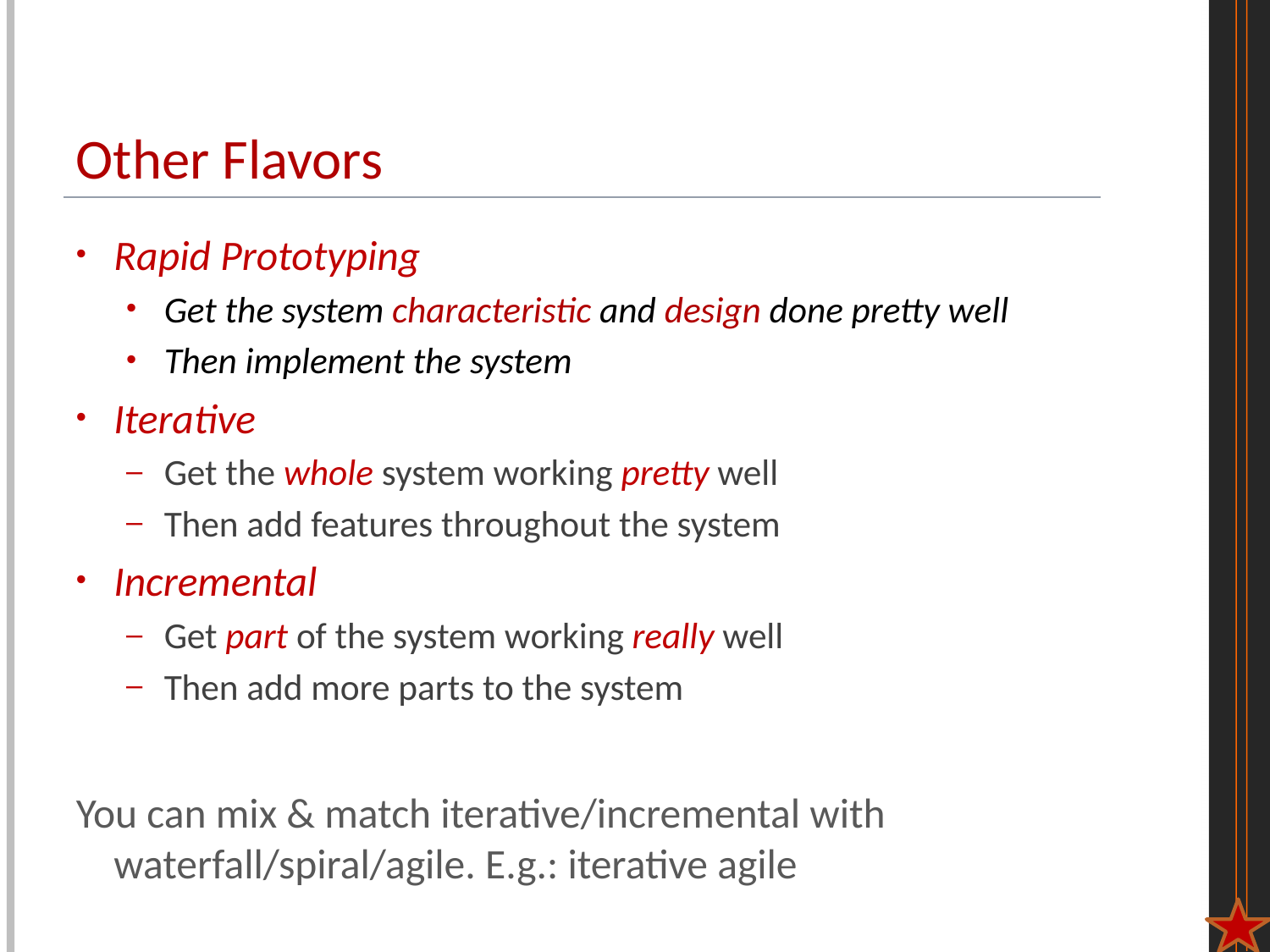

# Other Flavors
Rapid Prototyping
Get the system characteristic and design done pretty well
Then implement the system
Iterative
Get the whole system working pretty well
Then add features throughout the system
Incremental
Get part of the system working really well
Then add more parts to the system

You can mix & match iterative/incremental with waterfall/spiral/agile. E.g.: iterative agile